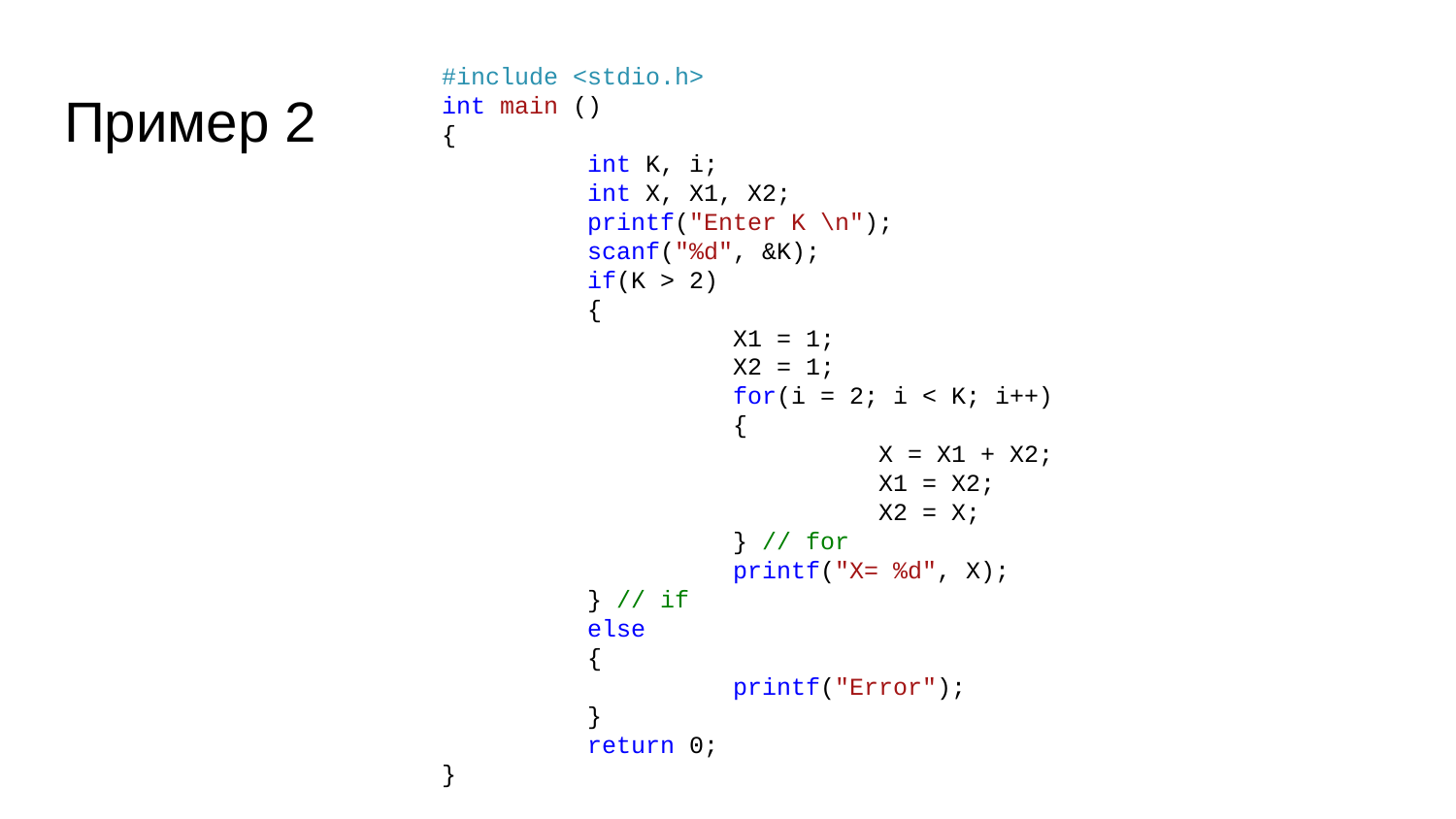

#include <stdio.h>
int main ()
{
	int K, i;
	int X, X1, X2;
	printf("Enter K \n");
	scanf("%d", &K);
	if(K > 2)
	{
		X1 = 1;
		X2 = 1;
		for(i = 2; i < K; i++)
		{
			X = X1 + X2;
			X1 = X2;
			X2 = X;
		} // for
		printf("X= %d", X);
	} // if
	else
	{
		printf("Error");
	}
	return 0;
}
# Пример 2